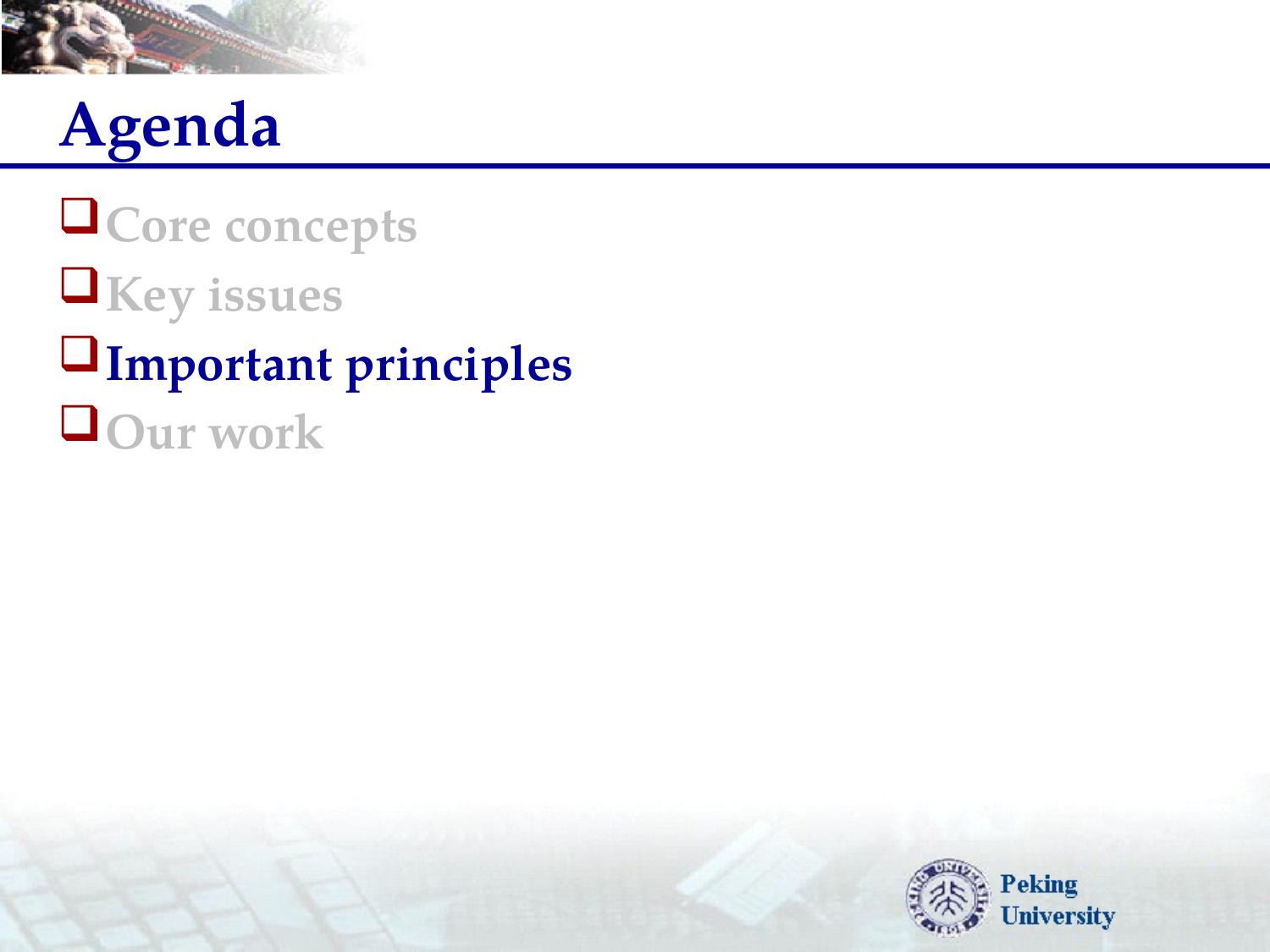

# Agenda
Core concepts
Key issues
Important principles
Our work